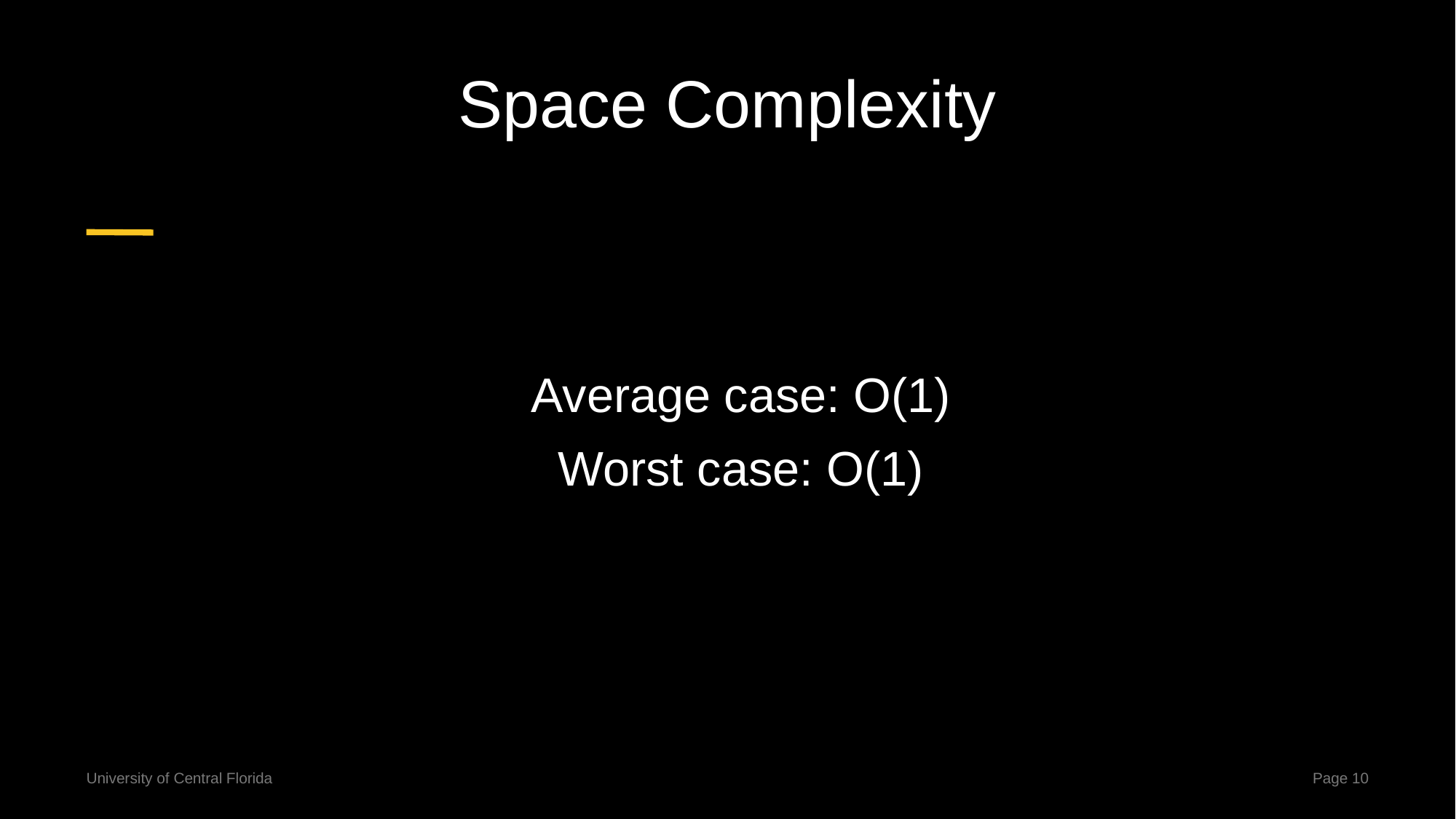

# Space Complexity
Average case: O(1)
Worst case: O(1)